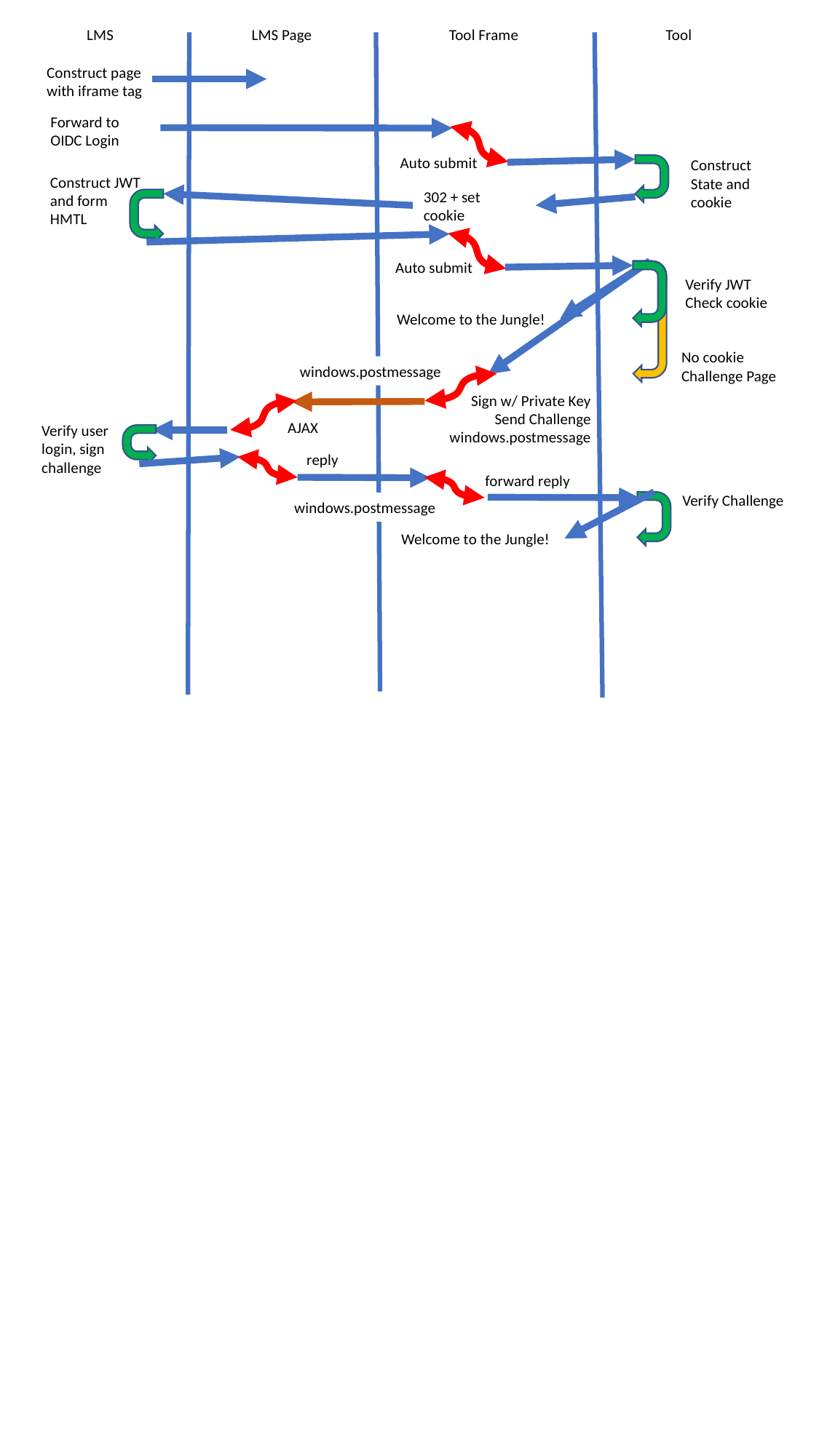

LMS
LMS Page
Tool Frame
Tool
Construct page with iframe tag
Forward to OIDC Login
Auto submit
Construct State and cookie

Construct JWT and form HMTL
302 + set cookie

Auto submit
Verify JWT
Check cookie

Welcome to the Jungle!

No cookie
Challenge Page
windows.postmessage
Sign w/ Private Key
Send Challenge
windows.postmessage
AJAX
Verify user login, sign challenge

reply
forward reply
Verify Challenge
windows.postmessage

Welcome to the Jungle!